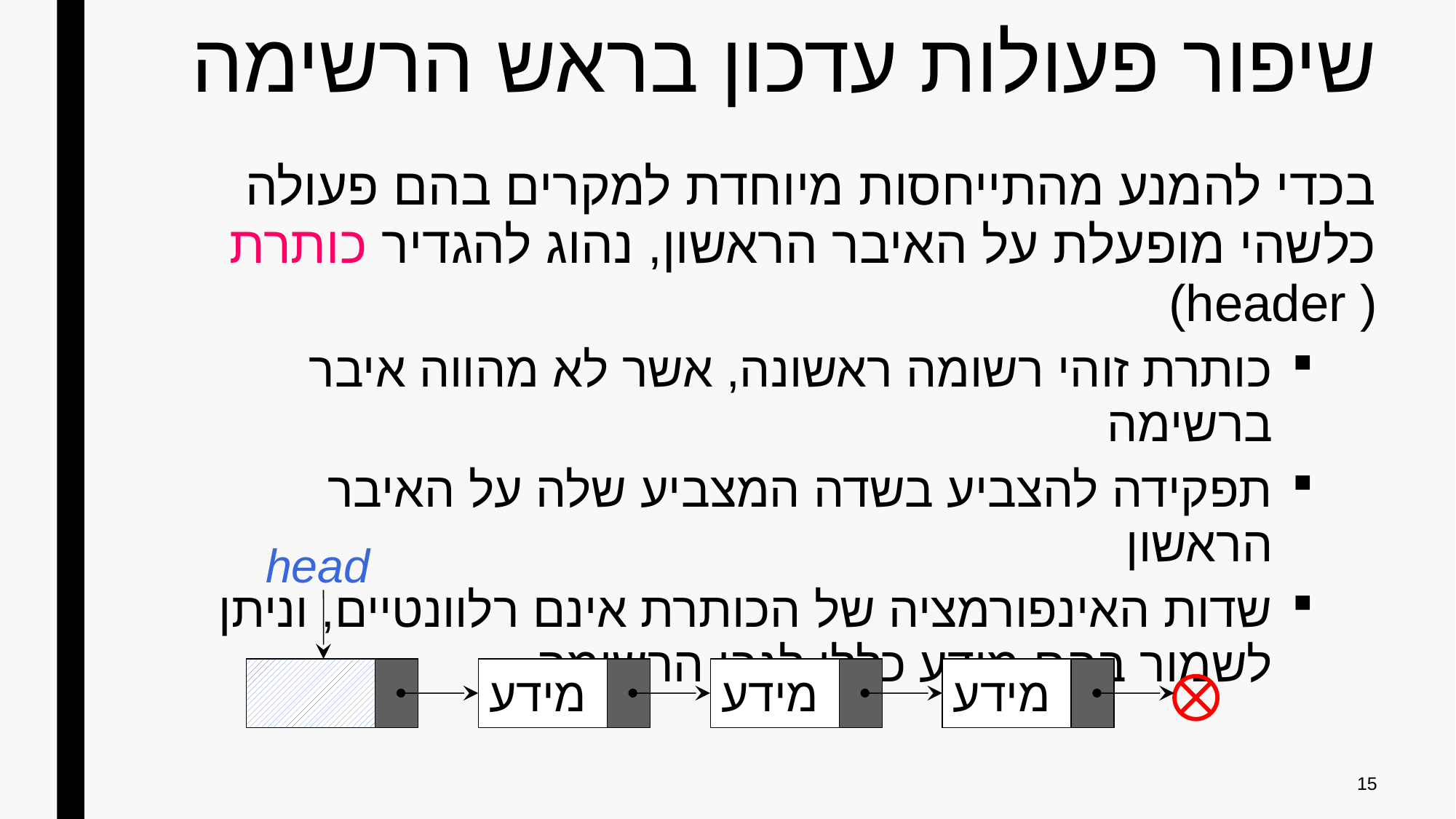

# שיפור פעולות עדכון בראש הרשימה
בכדי להמנע מהתייחסות מיוחדת למקרים בהם פעולה כלשהי מופעלת על האיבר הראשון, נהוג להגדיר כותרת ( header)
כותרת זוהי רשומה ראשונה, אשר לא מהווה איבר ברשימה
תפקידה להצביע בשדה המצביע שלה על האיבר הראשון
שדות האינפורמציה של הכותרת אינם רלוונטיים, וניתן לשמור בהם מידע כללי לגבי הרשימה
head

מידע

מידע

מידע

15